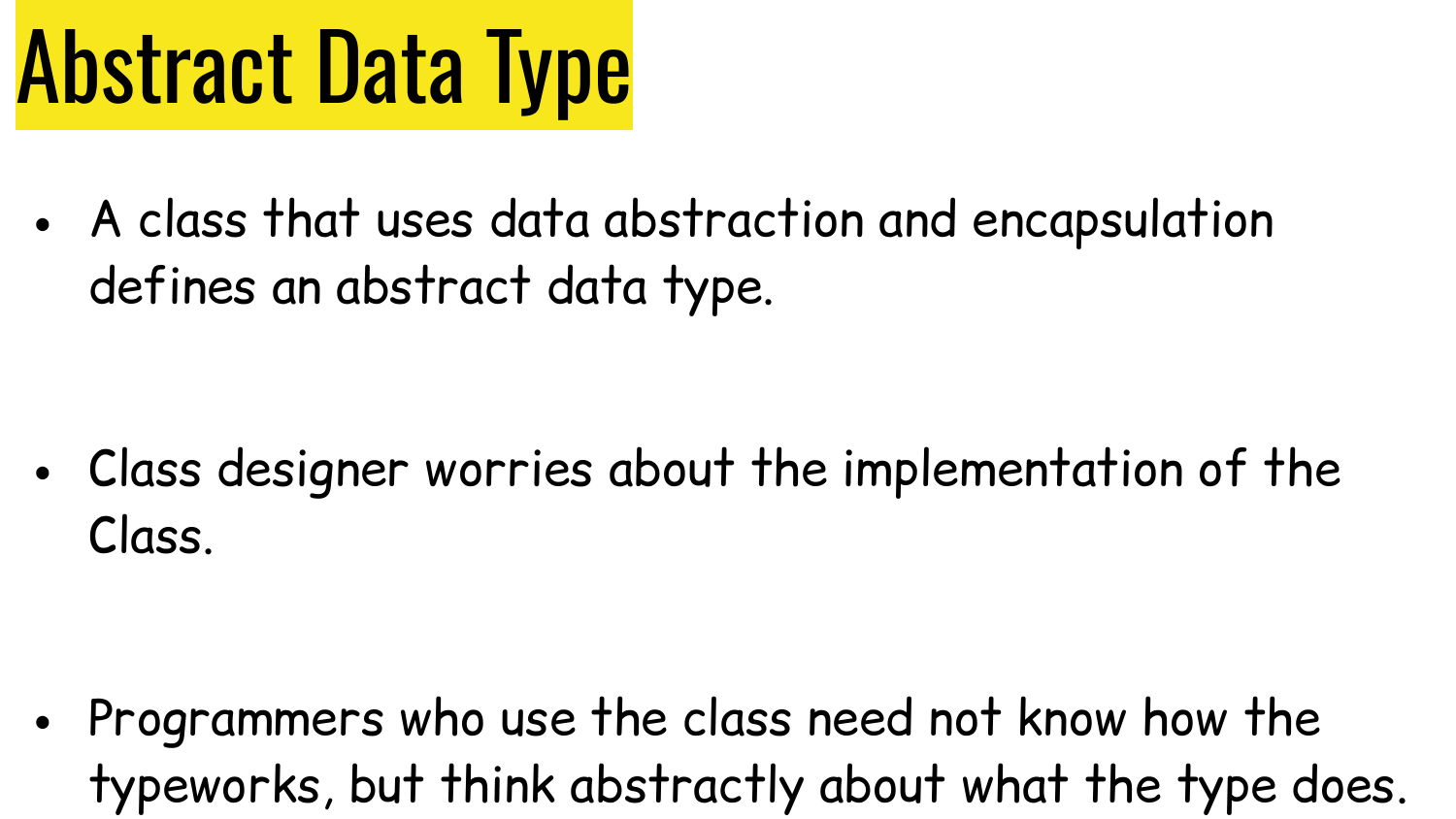

# Abstract Data Type
A class that uses data abstraction and encapsulation defines an abstract data type.

Class designer worries about the implementation of the Class.

Programmers who use the class need not know how the typeworks, but think abstractly about what the type does.